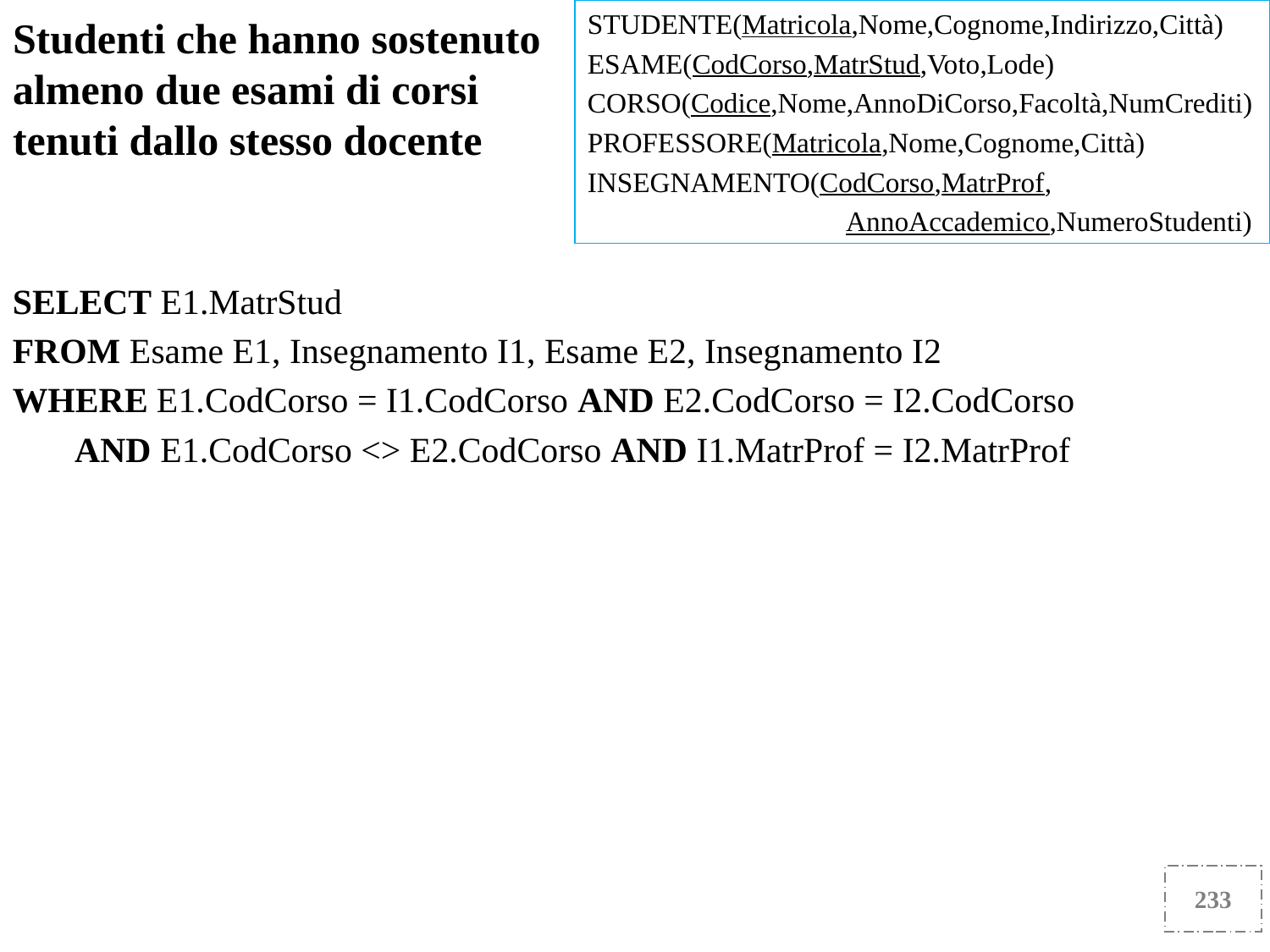

Studenti che hanno sostenuto almeno due esami di corsi tenuti dallo stesso docente
STUDENTE(Matricola,Nome,Cognome,Indirizzo,Città)
ESAME(CodCorso,MatrStud,Voto,Lode)
CORSO(Codice,Nome,AnnoDiCorso,Facoltà,NumCrediti)
PROFESSORE(Matricola,Nome,Cognome,Città)
INSEGNAMENTO(CodCorso,MatrProf,
                                     AnnoAccademico,NumeroStudenti)
SELECT E1.MatrStud
FROM Esame E1, Insegnamento I1, Esame E2, Insegnamento I2
WHERE E1.CodCorso = I1.CodCorso AND E2.CodCorso = I2.CodCorso
       AND E1.CodCorso <> E2.CodCorso AND I1.MatrProf = I2.MatrProf
233